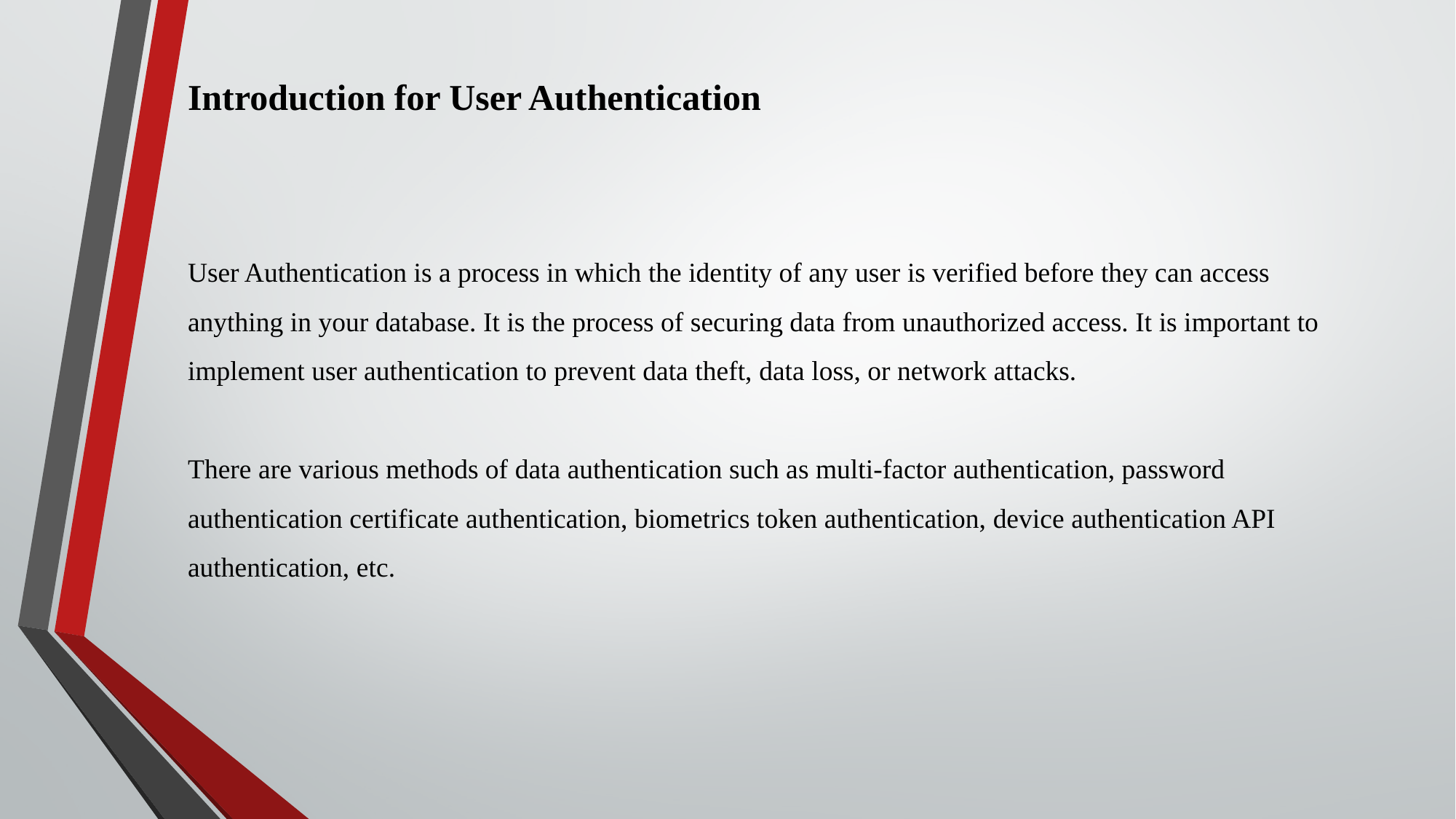

Introduction for User Authentication
User Authentication is a process in which the identity of any user is verified before they can access anything in your database. It is the process of securing data from unauthorized access. It is important to implement user authentication to prevent data theft, data loss, or network attacks.

There are various methods of data authentication such as multi-factor authentication, password authentication certificate authentication, biometrics token authentication, device authentication API authentication, etc.